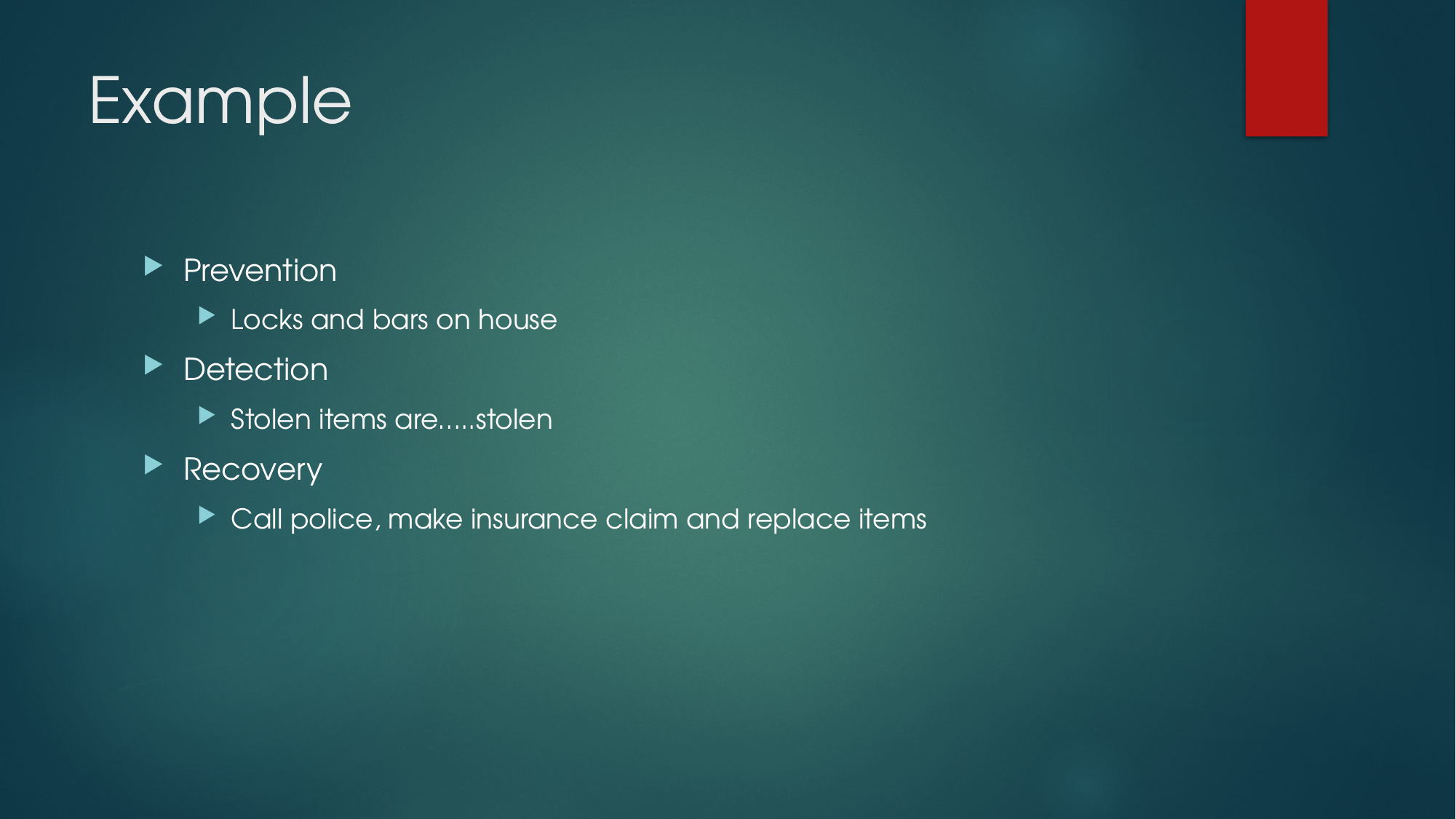

# Example
Prevention
Locks and bars on house
Detection
Stolen items are…..stolen
Recovery
Call police, make insurance claim and replace items